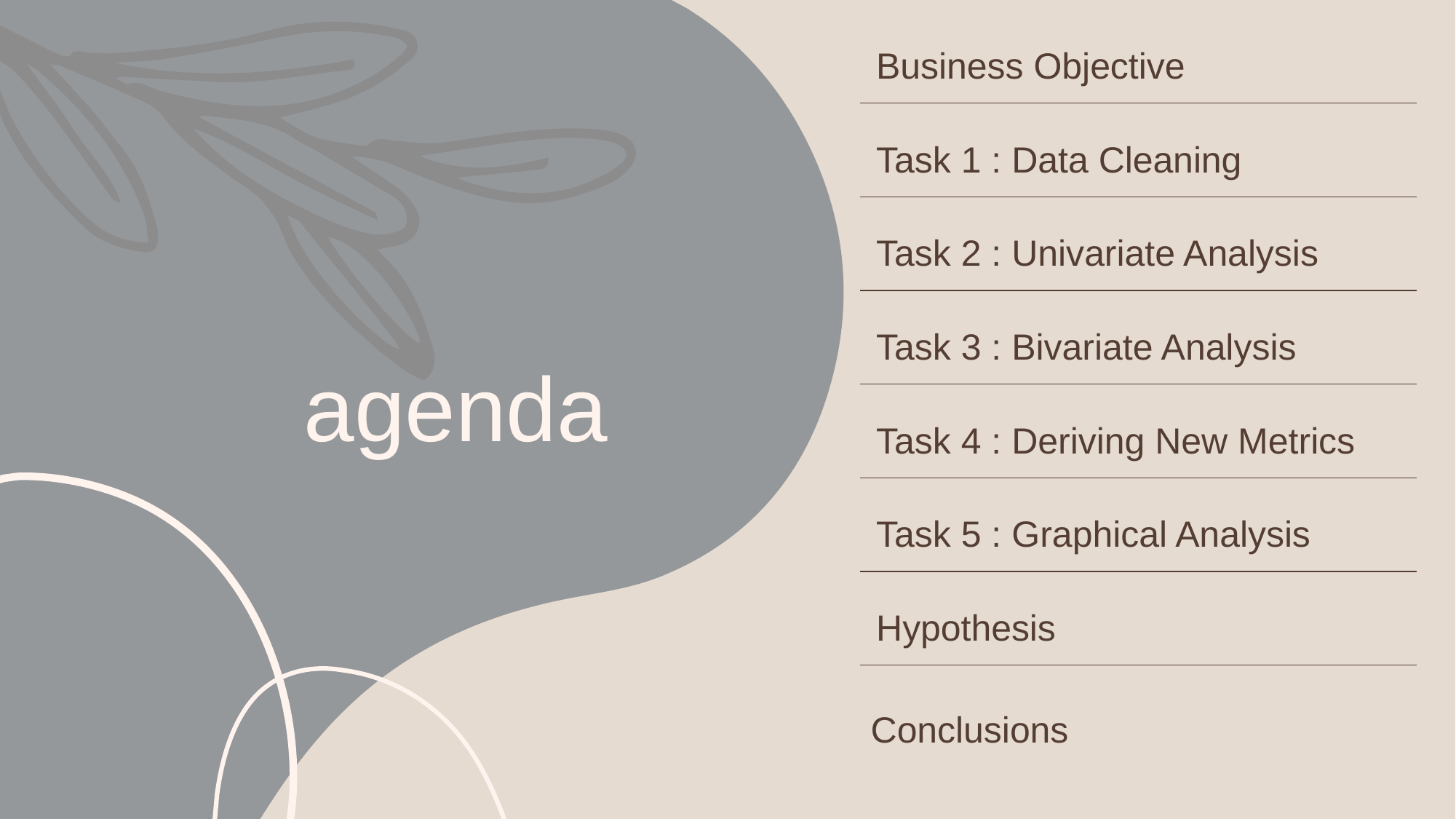

| Business Objective |
| --- |
| Task 1 : Data Cleaning |
| Task 2 : Univariate Analysis |
| Task 3 : Bivariate Analysis |
| Task 4 : Deriving New Metrics |
| Task 5 : Graphical Analysis |
| Hypothesis |
| Conclusions |
# agenda